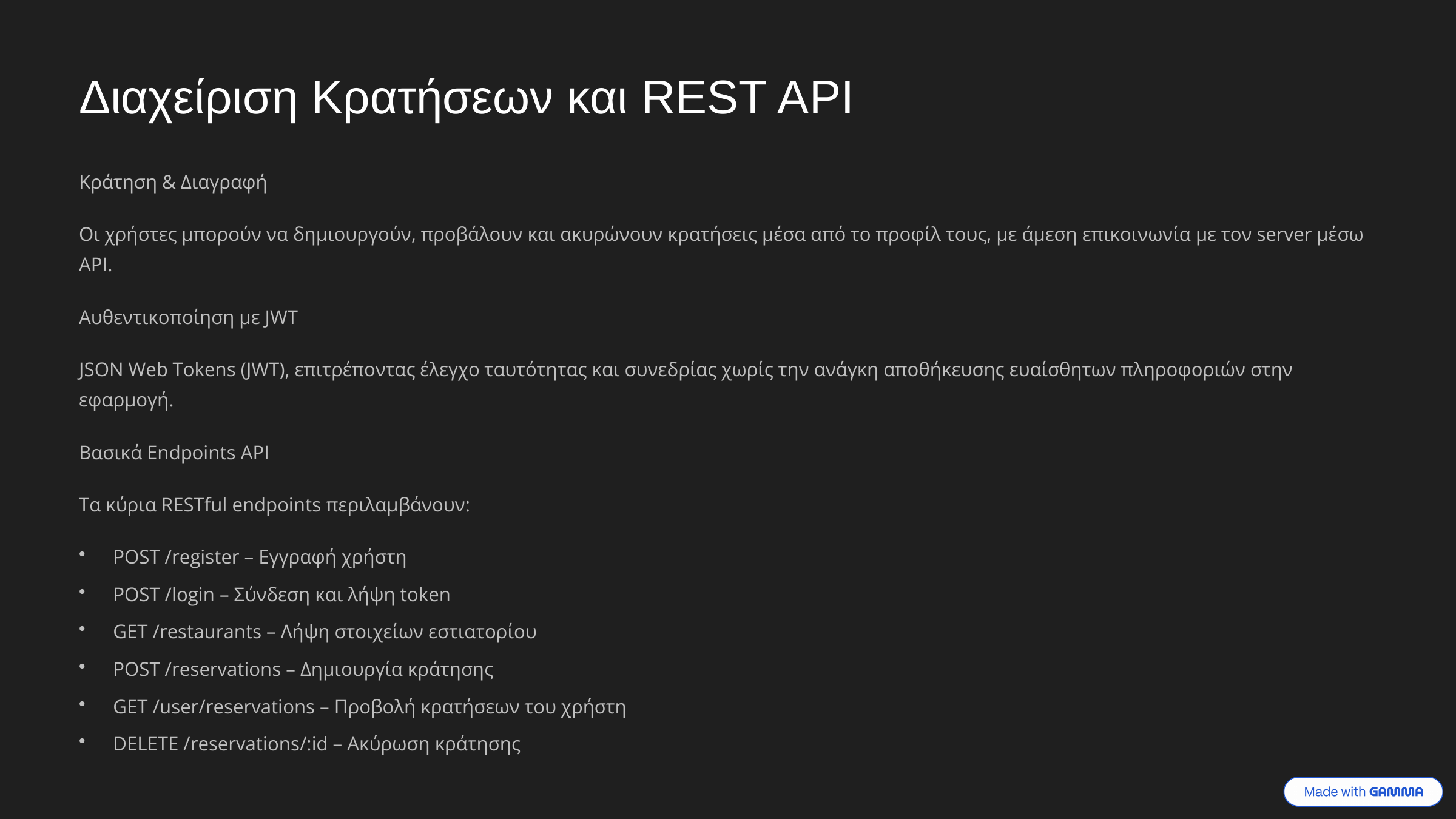

Διαχείριση Κρατήσεων και REST API
Κράτηση & Διαγραφή
Οι χρήστες μπορούν να δημιουργούν, προβάλουν και ακυρώνουν κρατήσεις μέσα από το προφίλ τους, με άμεση επικοινωνία με τον server μέσω API.
Αυθεντικοποίηση με JWT
JSON Web Tokens (JWT), επιτρέποντας έλεγχο ταυτότητας και συνεδρίας χωρίς την ανάγκη αποθήκευσης ευαίσθητων πληροφοριών στην εφαρμογή.
Βασικά Endpoints API
Τα κύρια RESTful endpoints περιλαμβάνουν:
POST /register – Εγγραφή χρήστη
POST /login – Σύνδεση και λήψη token
GET /restaurants – Λήψη στοιχείων εστιατορίου
POST /reservations – Δημιουργία κράτησης
GET /user/reservations – Προβολή κρατήσεων του χρήστη
DELETE /reservations/:id – Ακύρωση κράτησης